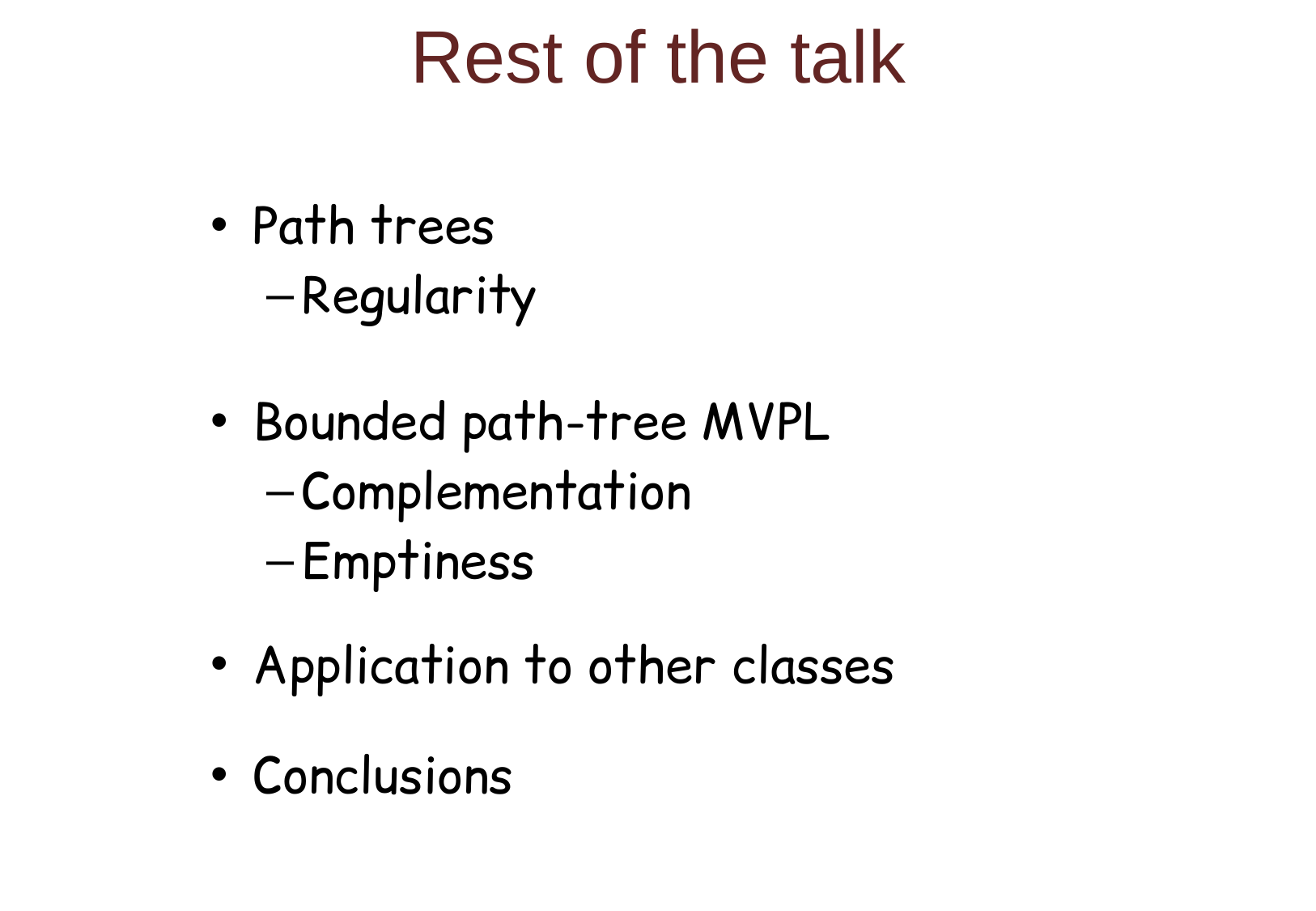

# Rest of the talk
Path trees
Regularity

Bounded path-tree MVPL
Complementation
Emptiness

Application to other classes

Conclusions